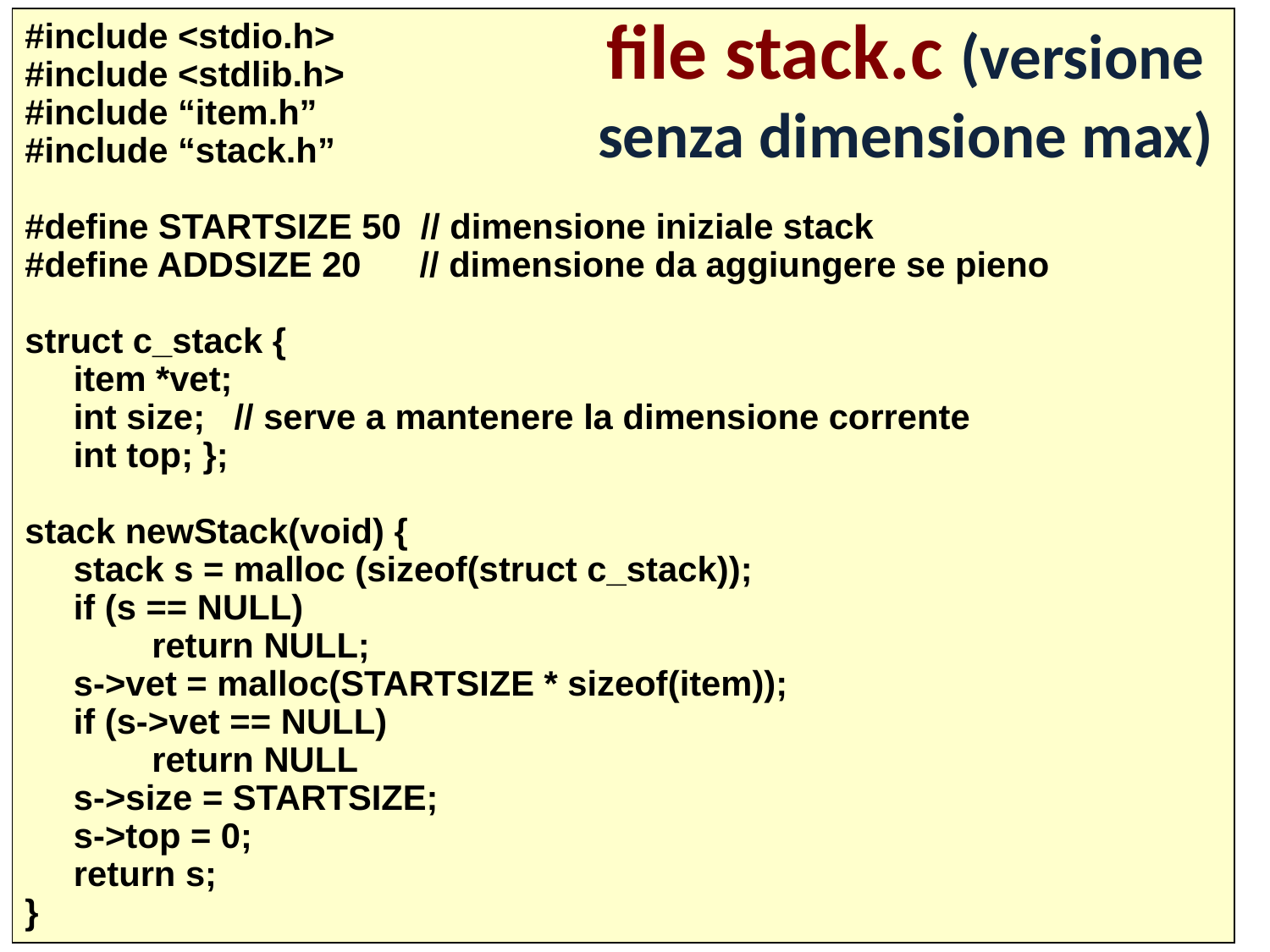

#include <stdio.h>
#include <stdlib.h>
#include “item.h”
#include “stack.h”

#define STARTSIZE 50  // dimensione iniziale stack
#define ADDSIZE 20      // dimensione da aggiungere se pieno

struct c_stack {
     item *vet;
     int size;   // serve a mantenere la dimensione corrente
     int top; };

stack newStack(void) {
     stack s = malloc (sizeof(struct c_stack));
     if (s == NULL)
	return NULL;
     s->vet = malloc(STARTSIZE * sizeof(item));
     if (s->vet == NULL)
	return NULL
     s->size = STARTSIZE;
     s->top = 0;
     return s;
}
# file stack.c (versione senza dimensione max)